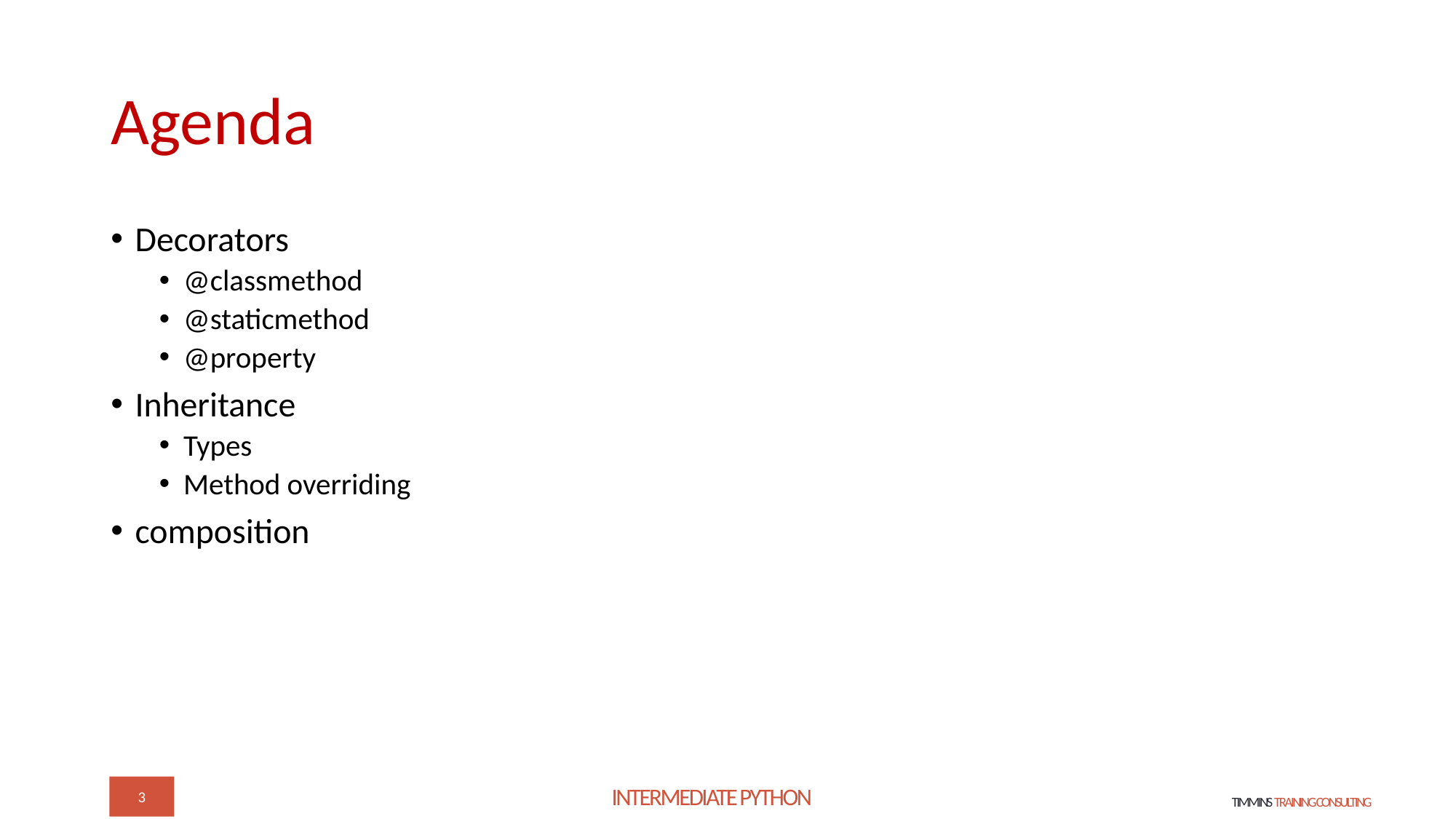

# Agenda
Decorators
@classmethod
@staticmethod
@property
Inheritance
Types
Method overriding
composition